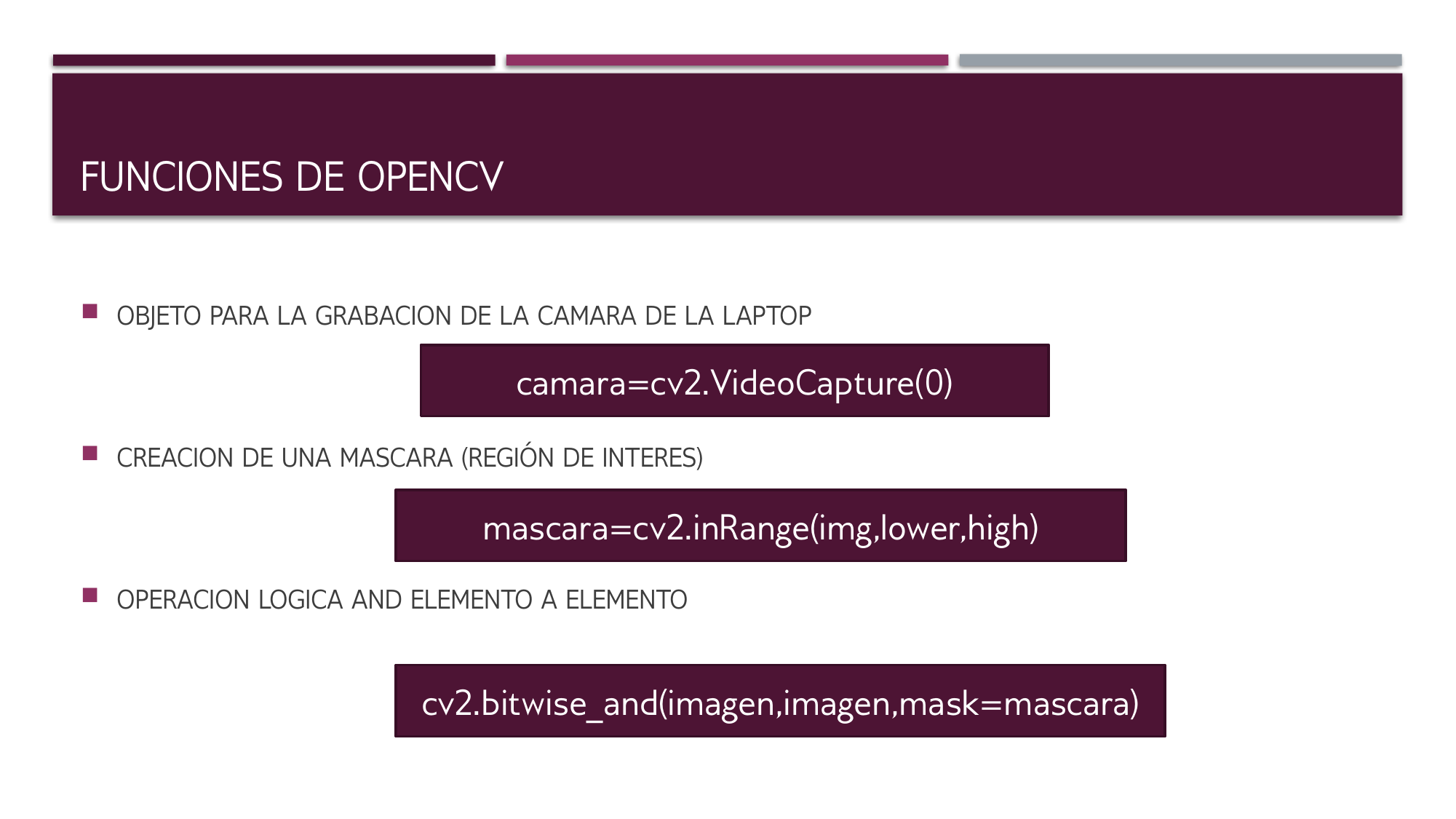

# FUNCIONES DE OPENCV
OBJETO PARA LA GRABACION DE LA CAMARA DE LA LAPTOP

CREACION DE UNA MASCARA (REGIÓN DE INTERES)

OPERACION LOGICA AND ELEMENTO A ELEMENTO

camara=cv2.VideoCapture(0)
mascara=cv2.inRange(img,lower,high)
cv2.bitwise_and(imagen,imagen,mask=mascara)